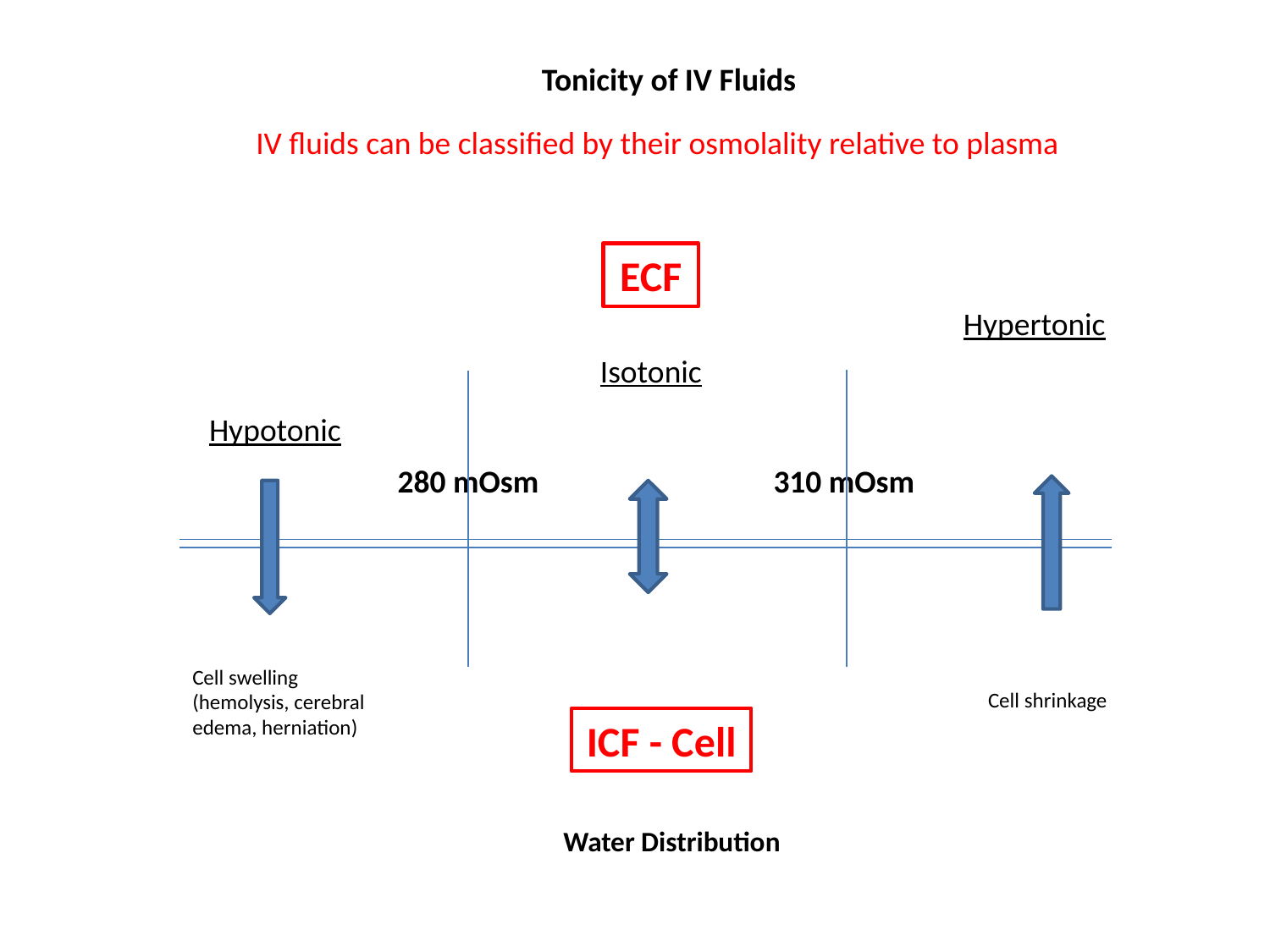

Tonicity of IV Fluids
IV fluids can be classified by their osmolality relative to plasma
ECF
Hypertonic
Isotonic
Hypotonic
280 mOsm
310 mOsm

Cell swelling (hemolysis, cerebral edema, herniation)
Cell shrinkage
ICF - Cell
Water Distribution